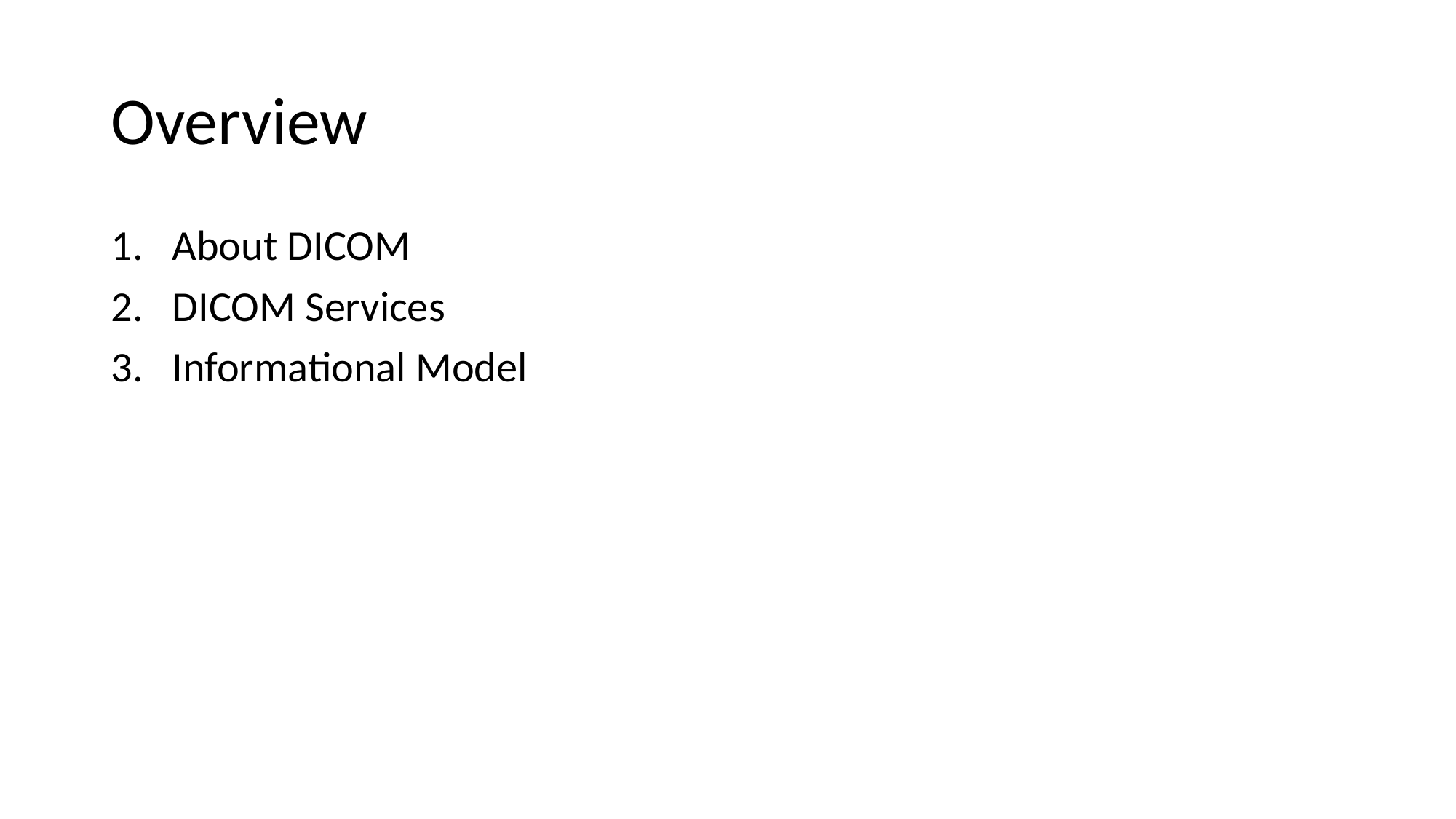

# Overview
About DICOM
DICOM Services
Informational Model